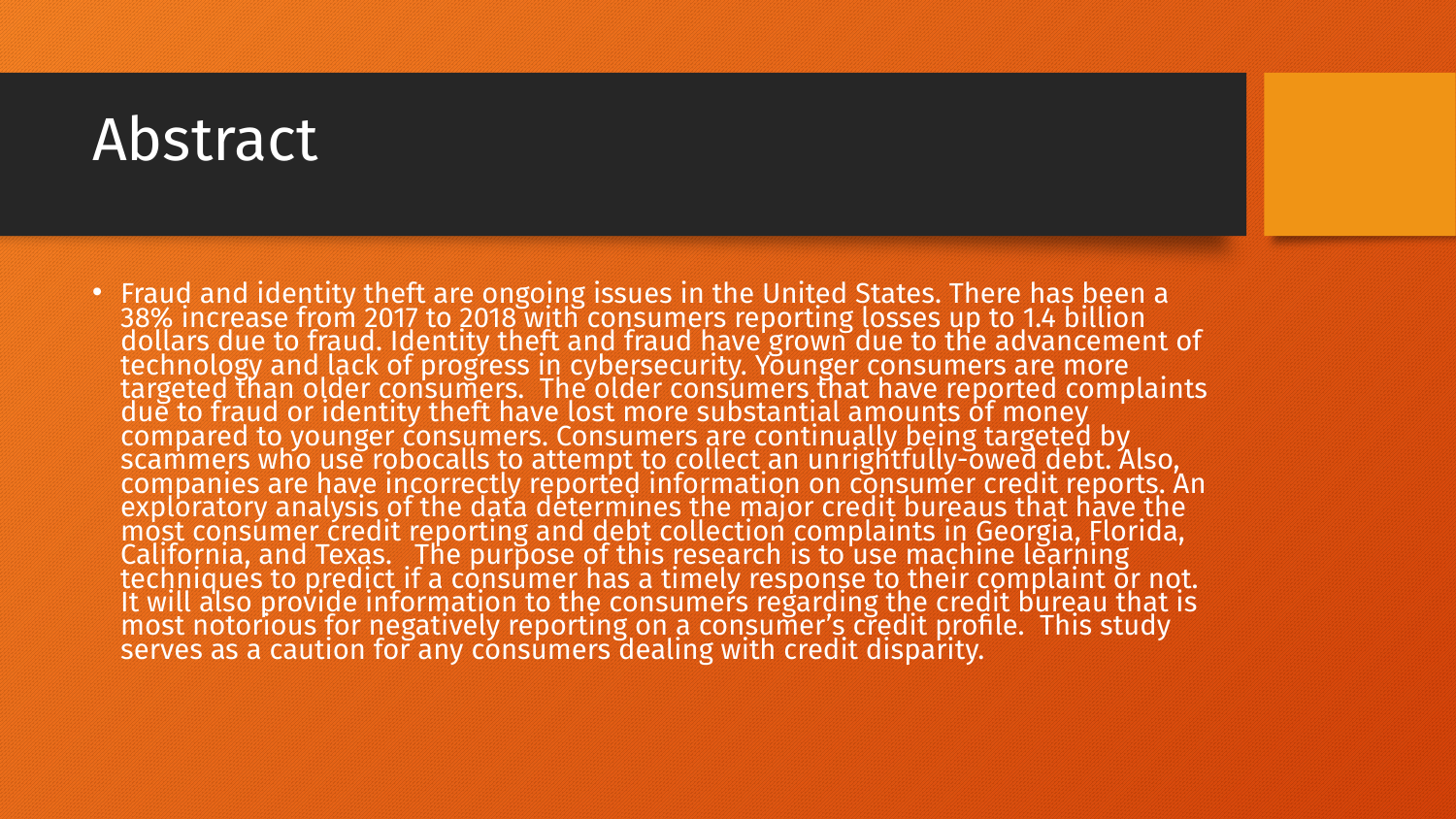

# Abstract
Fraud and identity theft are ongoing issues in the United States. There has been a 38% increase from 2017 to 2018 with consumers reporting losses up to 1.4 billion dollars due to fraud. Identity theft and fraud have grown due to the advancement of technology and lack of progress in cybersecurity. Younger consumers are more targeted than older consumers.  The older consumers that have reported complaints due to fraud or identity theft have lost more substantial amounts of money compared to younger consumers. Consumers are continually being targeted by scammers who use robocalls to attempt to collect an unrightfully-owed debt. Also, companies are have incorrectly reported information on consumer credit reports. An exploratory analysis of the data determines the major credit bureaus that have the most consumer credit reporting and debt collection complaints in Georgia, Florida, California, and Texas.   The purpose of this research is to use machine learning techniques to predict if a consumer has a timely response to their complaint or not.   It will also provide information to the consumers regarding the credit bureau that is most notorious for negatively reporting on a consumer’s credit profile.  This study serves as a caution for any consumers dealing with credit disparity.